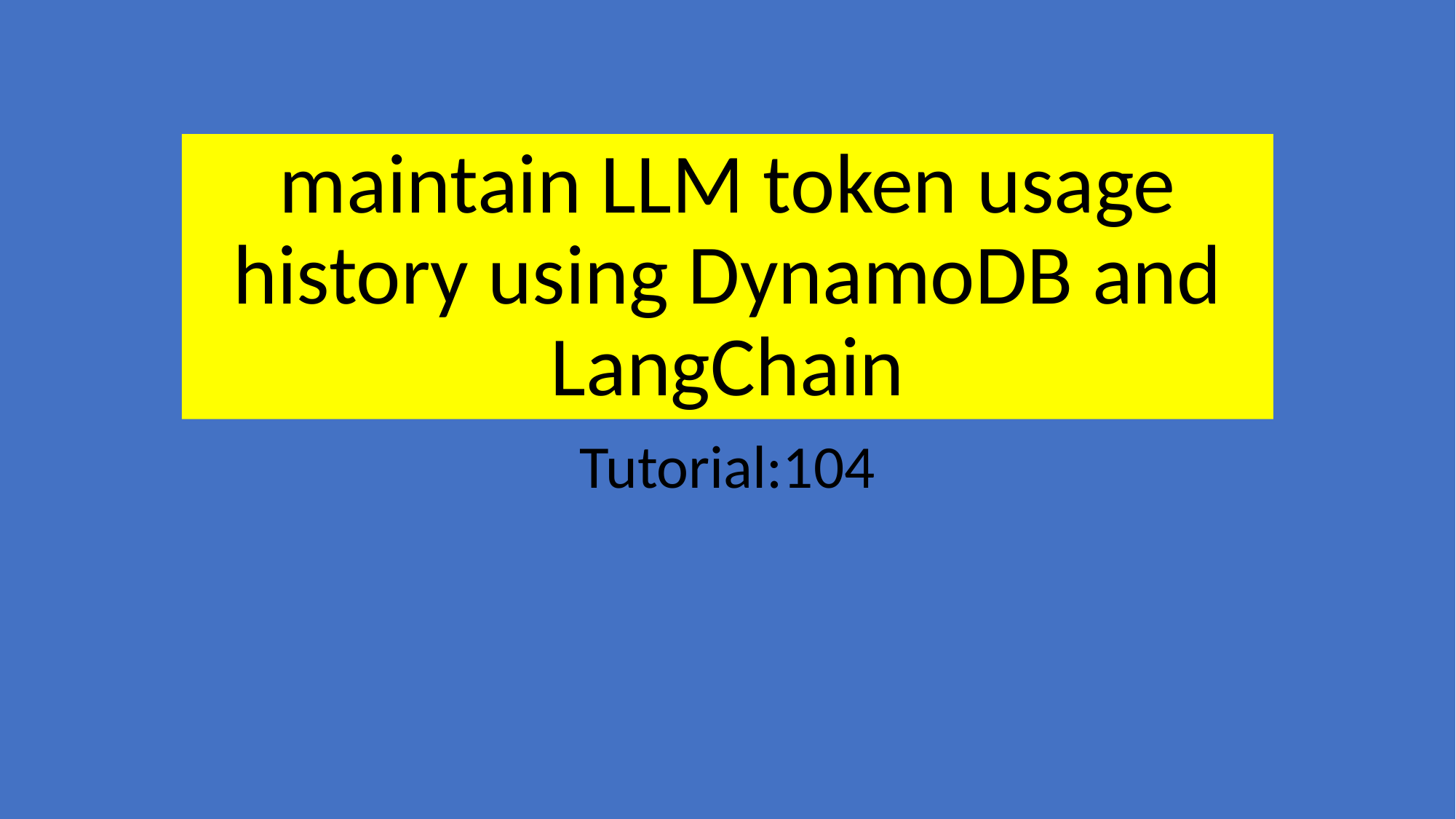

# maintain LLM token usage history using DynamoDB and LangChain
Tutorial:104